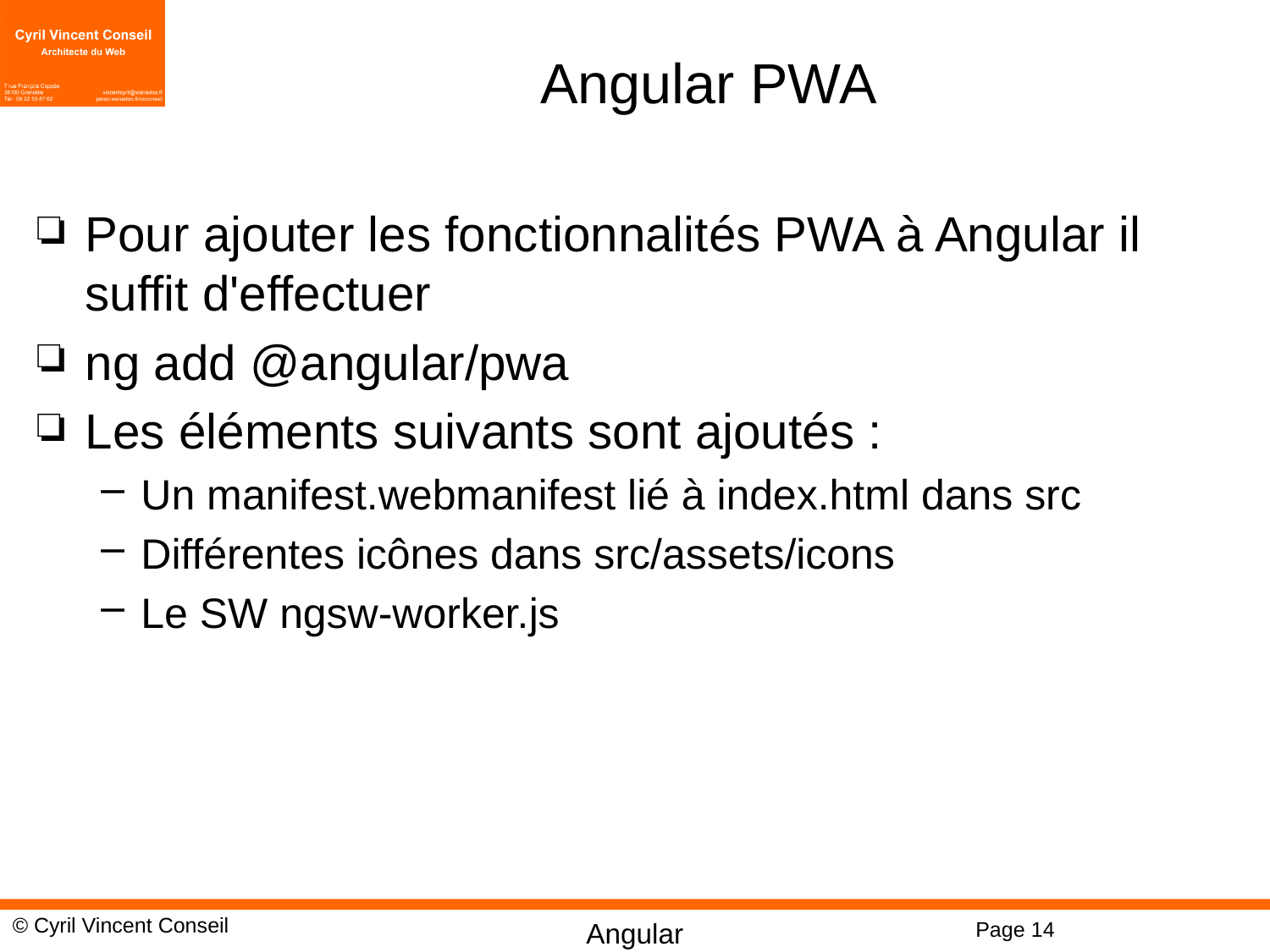

# Angular PWA
Pour ajouter les fonctionnalités PWA à Angular il suffit d'effectuer
ng add @angular/pwa
Les éléments suivants sont ajoutés :
Un manifest.webmanifest lié à index.html dans src
Différentes icônes dans src/assets/icons
Le SW ngsw-worker.js